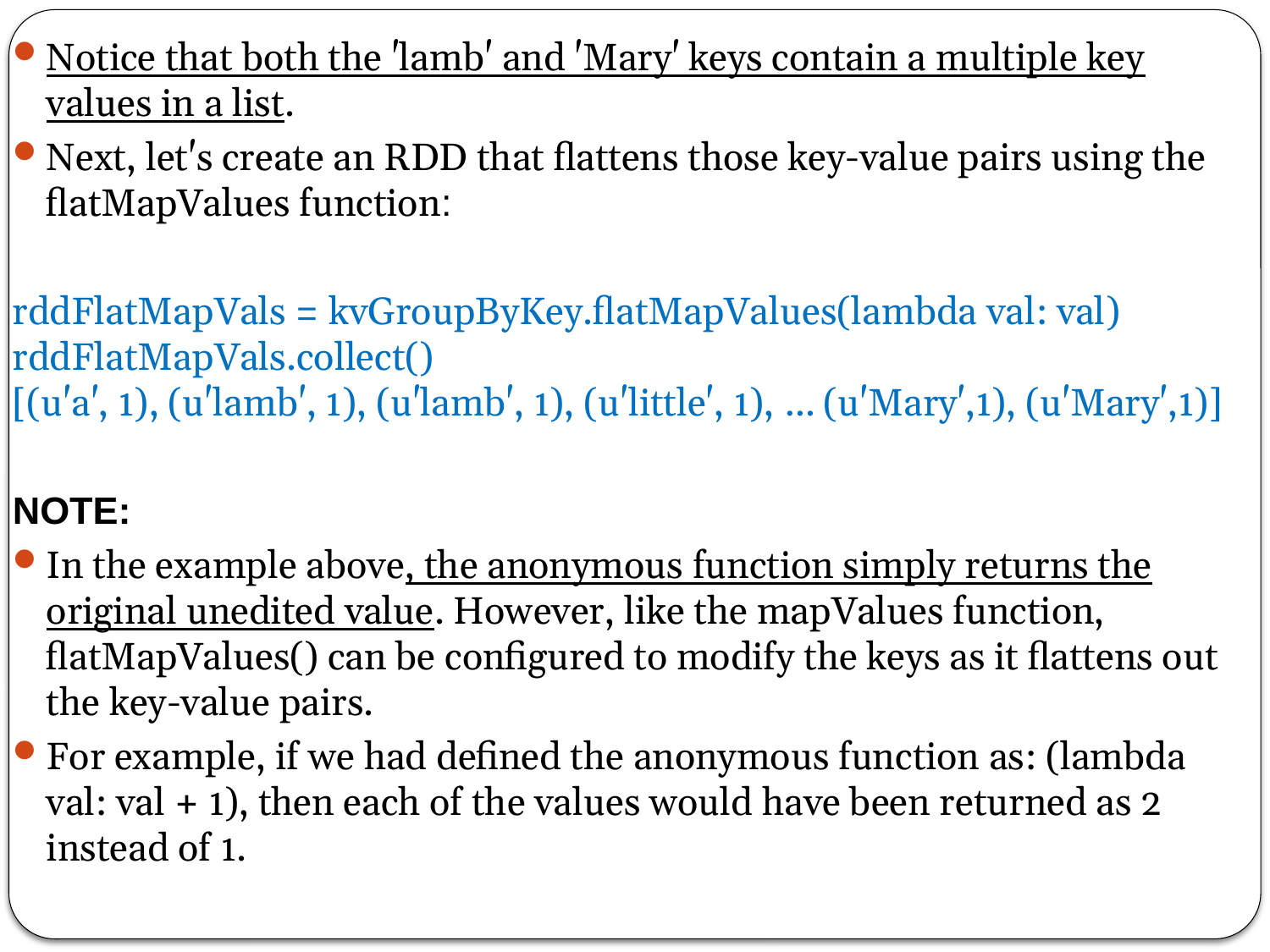

Notice that both the 'lamb' and 'Mary' keys contain a multiple key values in a list.
Next, let's create an RDD that flattens those key-value pairs using the flatMapValues function:

rddFlatMapVals = kvGroupByKey.flatMapValues(lambda val: val)
rddFlatMapVals.collect()
[(u'a', 1), (u'lamb', 1), (u'lamb', 1), (u'little', 1), … (u'Mary',1), (u'Mary',1)]

NOTE:
In the example above, the anonymous function simply returns the original unedited value. However, like the mapValues function, flatMapValues() can be configured to modify the keys as it flattens out the key-value pairs.
For example, if we had defined the anonymous function as: (lambda val: val + 1), then each of the values would have been returned as 2 instead of 1.